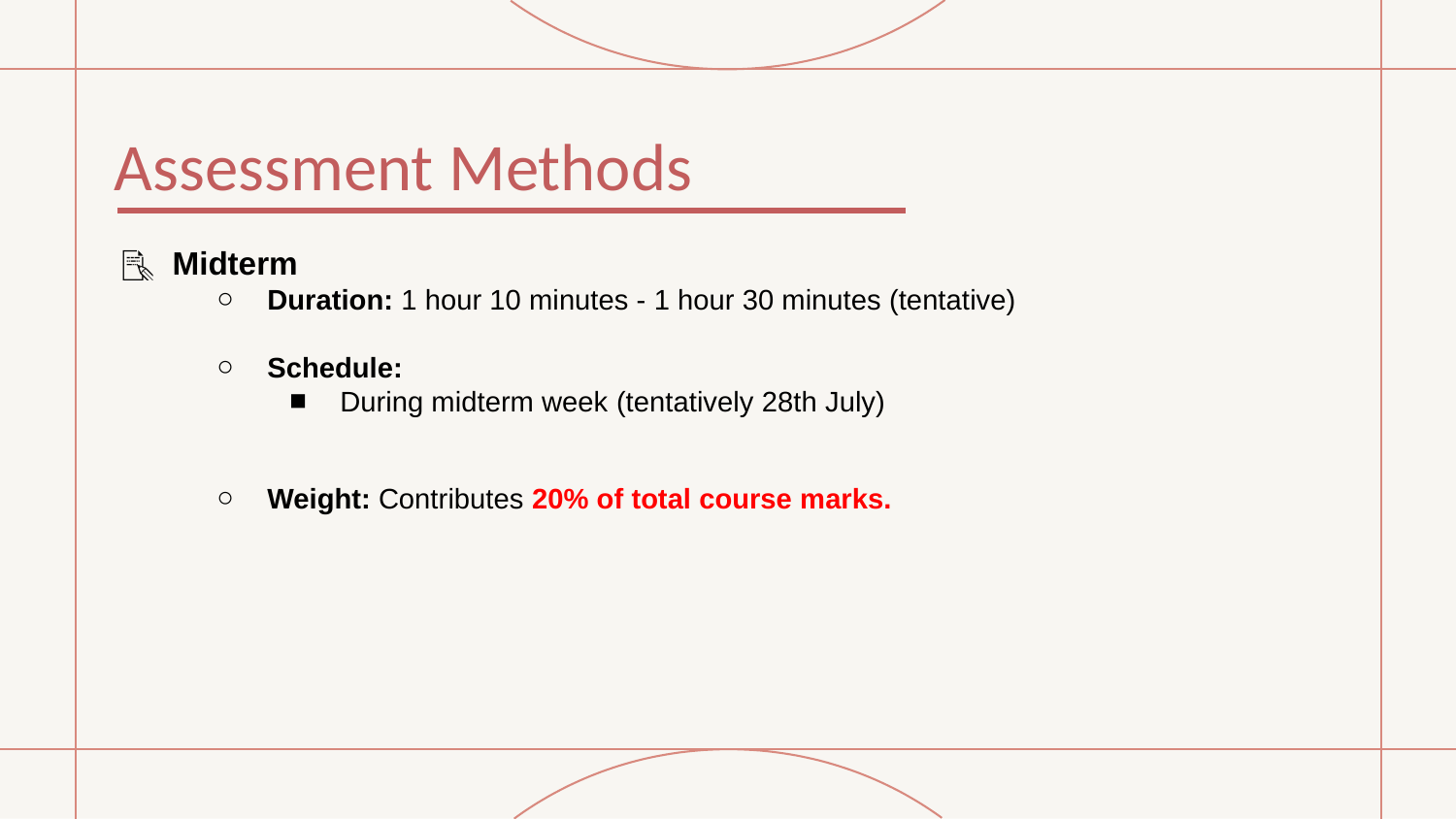

# Assessment Methods
📝  Midterm
Duration: 1 hour 10 minutes - 1 hour 30 minutes (tentative)

Schedule:
During midterm week (tentatively 28th July)

Weight: Contributes 20% of total course marks.